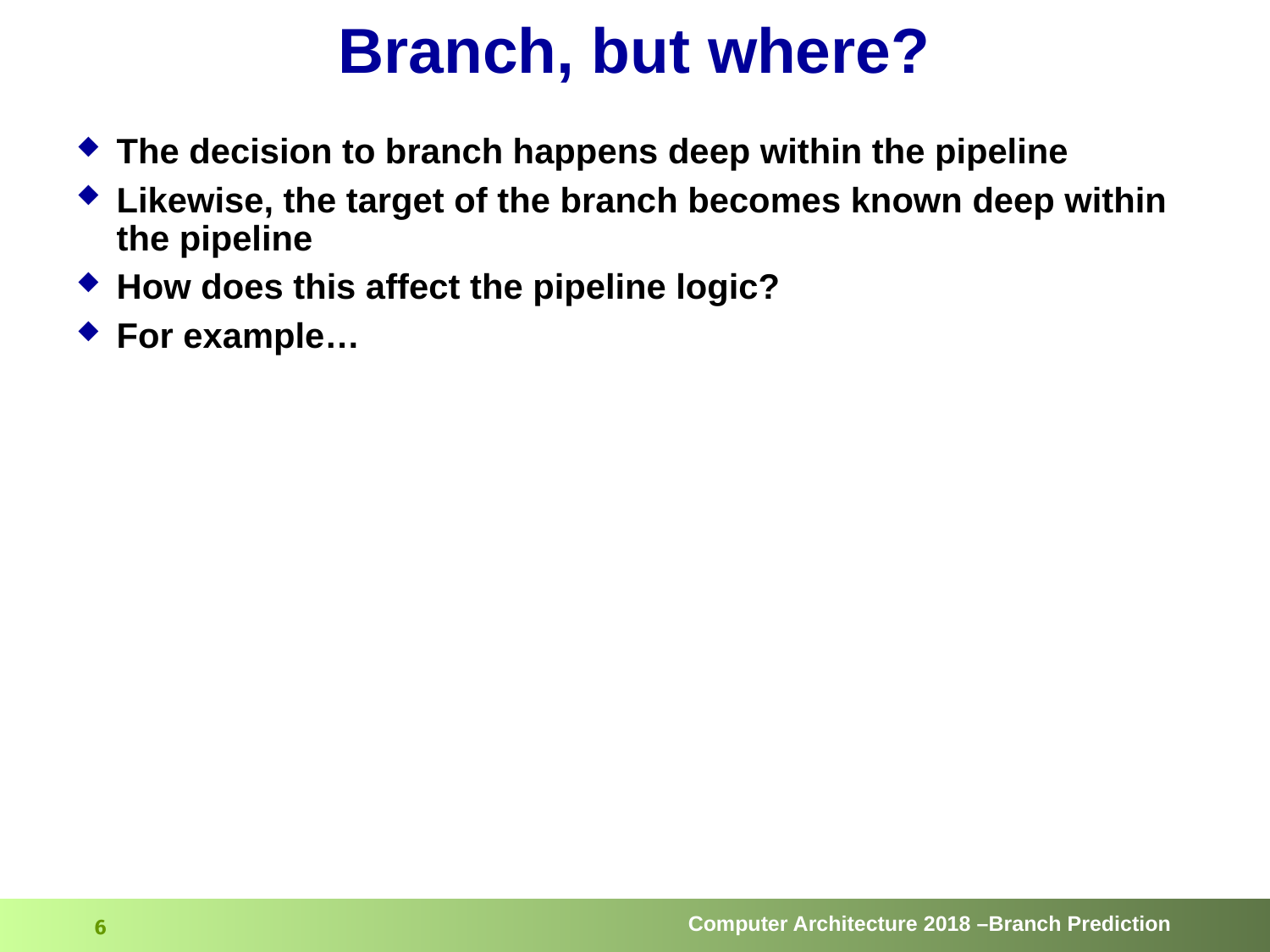

# Branch, but where?
The decision to branch happens deep within the pipeline
Likewise, the target of the branch becomes known deep within the pipeline
How does this affect the pipeline logic?
For example…